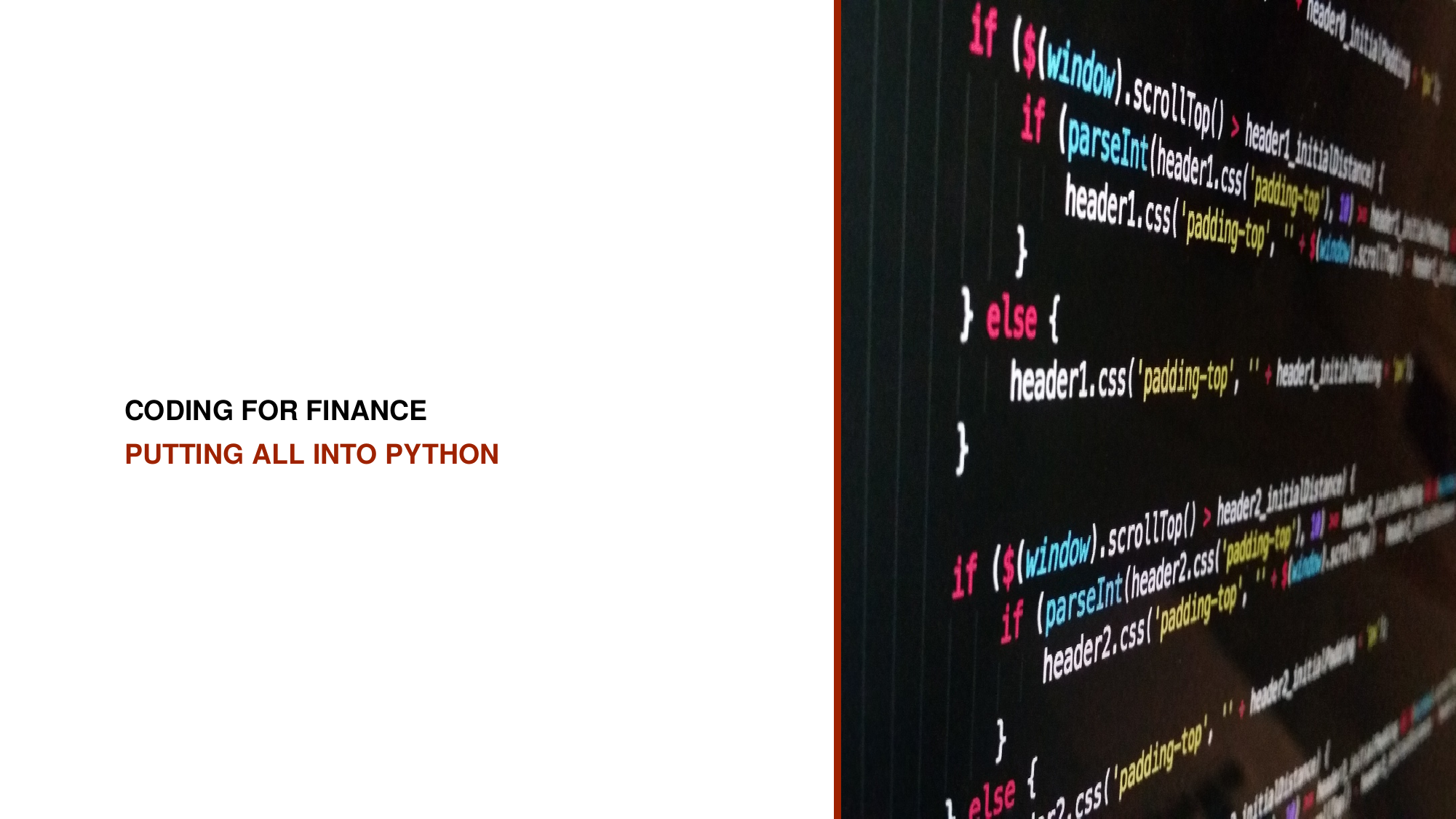

CODING FOR FINANCE
PUTTING ALL INTO PYTHON